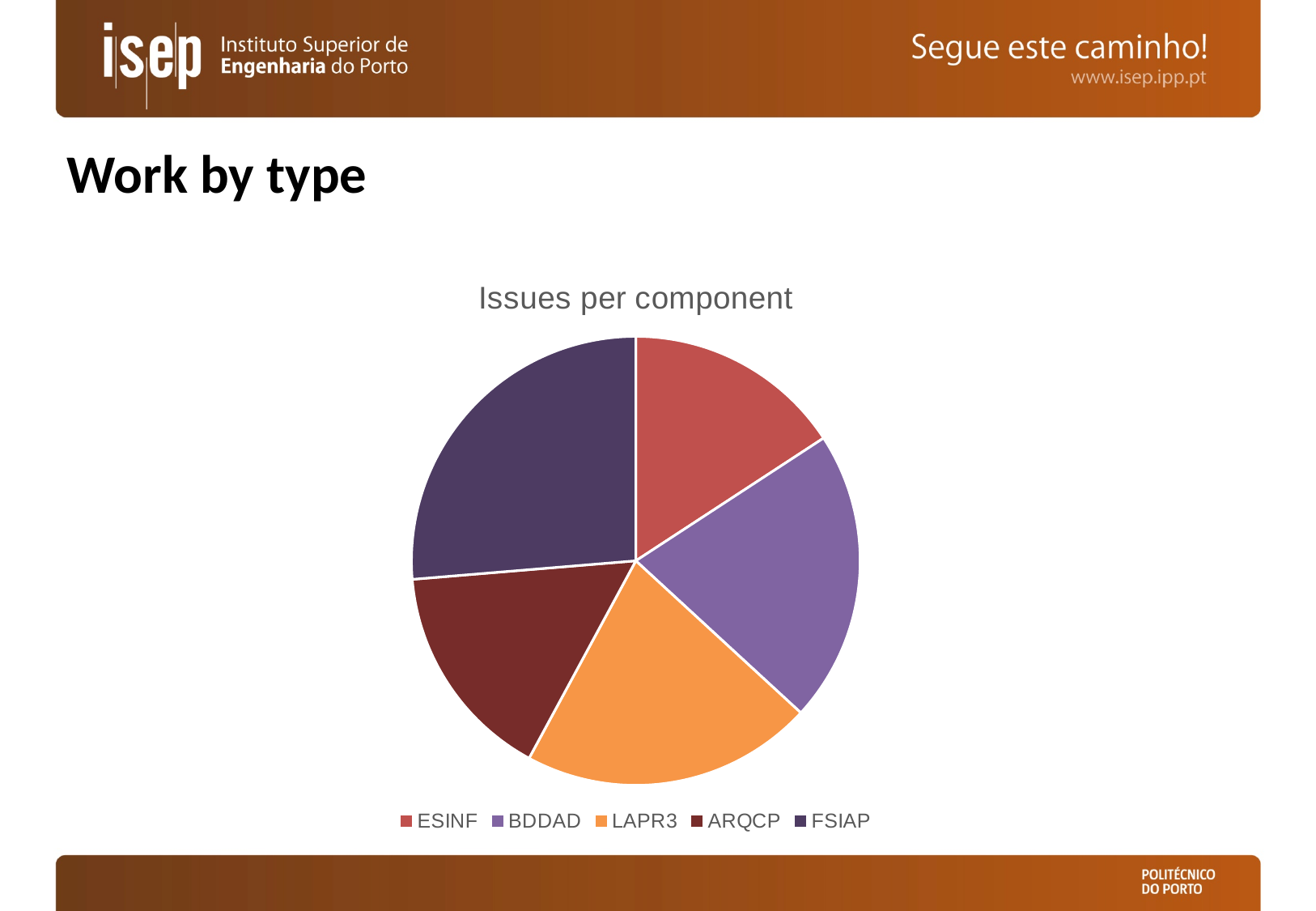

Work by type

### Chart: Issues per component

| Category | Componente |
|---|---|
| ESINF | 3.0 |
| BDDAD | 4.0 |
| LAPR3 | 4.0 |
| ARQCP | 3.0 |
| FSIAP | 5.0 |